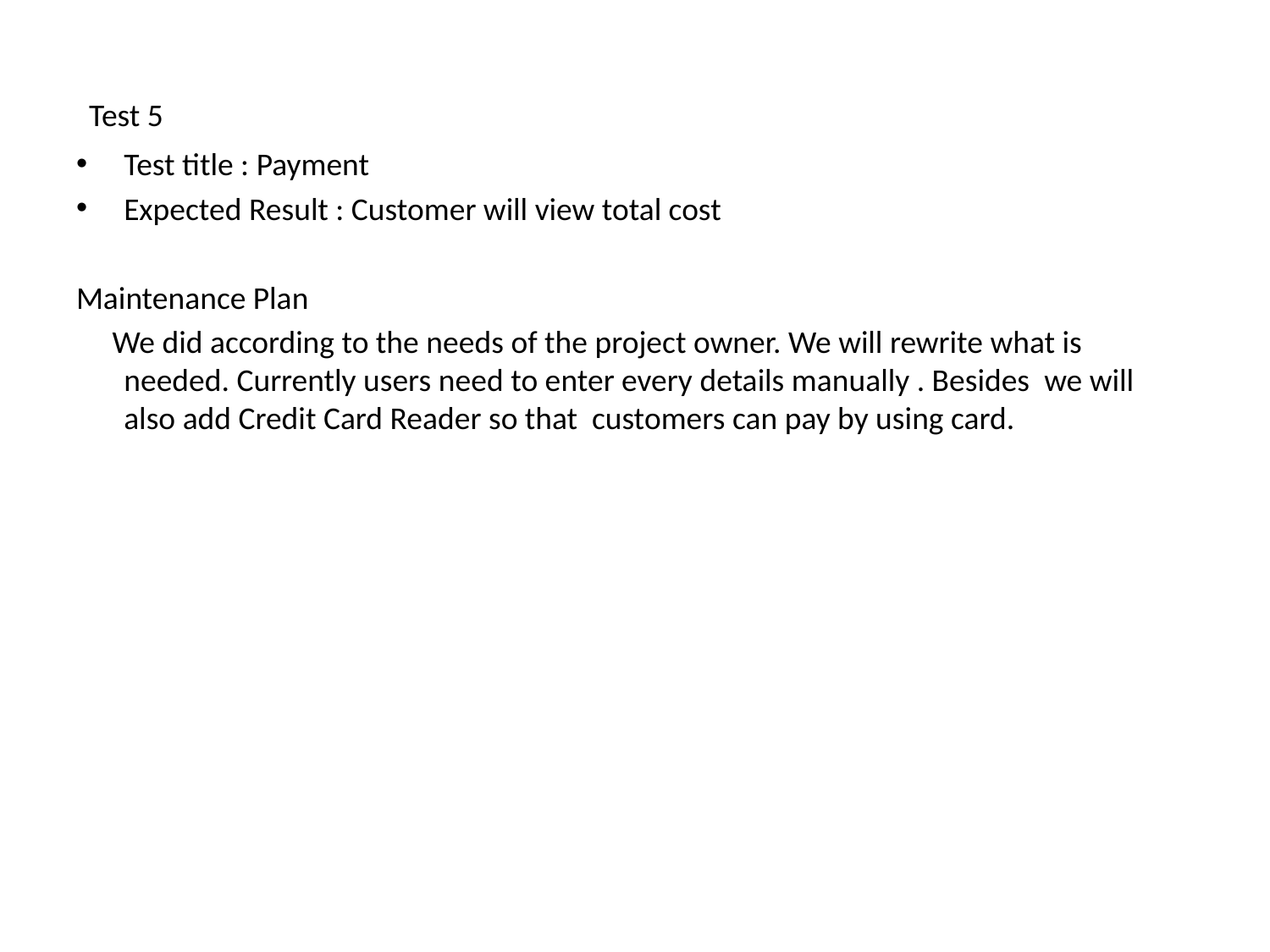

Test 5
Test title : Payment
Expected Result : Customer will view total cost

Maintenance Plan
     We did according to the needs of the project owner. We will rewrite what is needed. Currently users need to enter every details manually . Besides  we will also add Credit Card Reader so that  customers can pay by using card.